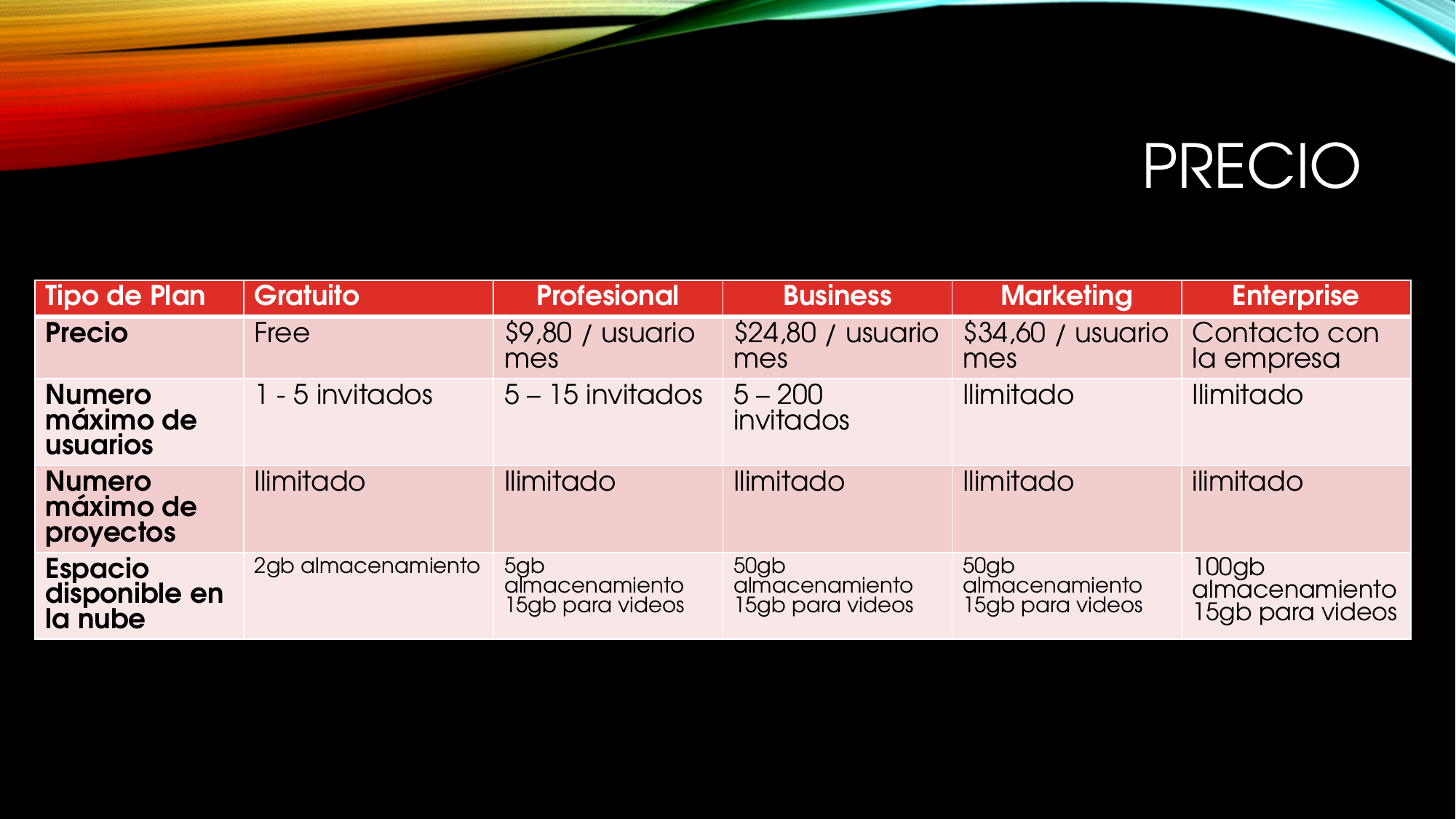

# Precio
| Tipo de Plan | Gratuito | Profesional | Business | Marketing | Enterprise |
| --- | --- | --- | --- | --- | --- |
| Precio | Free | $9,80 / usuario mes | $24,80 / usuario mes | $34,60 / usuario mes | Contacto con la empresa |
| Numero máximo de usuarios | 1 - 5 invitados | 5 – 15 invitados | 5 – 200 invitados | Ilimitado | Ilimitado |
| Numero máximo de proyectos | Ilimitado | Ilimitado | Ilimitado | Ilimitado | ilimitado |
| Espacio disponible en la nube | 2gb almacenamiento | 5gb almacenamiento 15gb para videos | 50gb almacenamiento 15gb para videos | 50gb almacenamiento 15gb para videos | 100gb almacenamiento 15gb para videos |